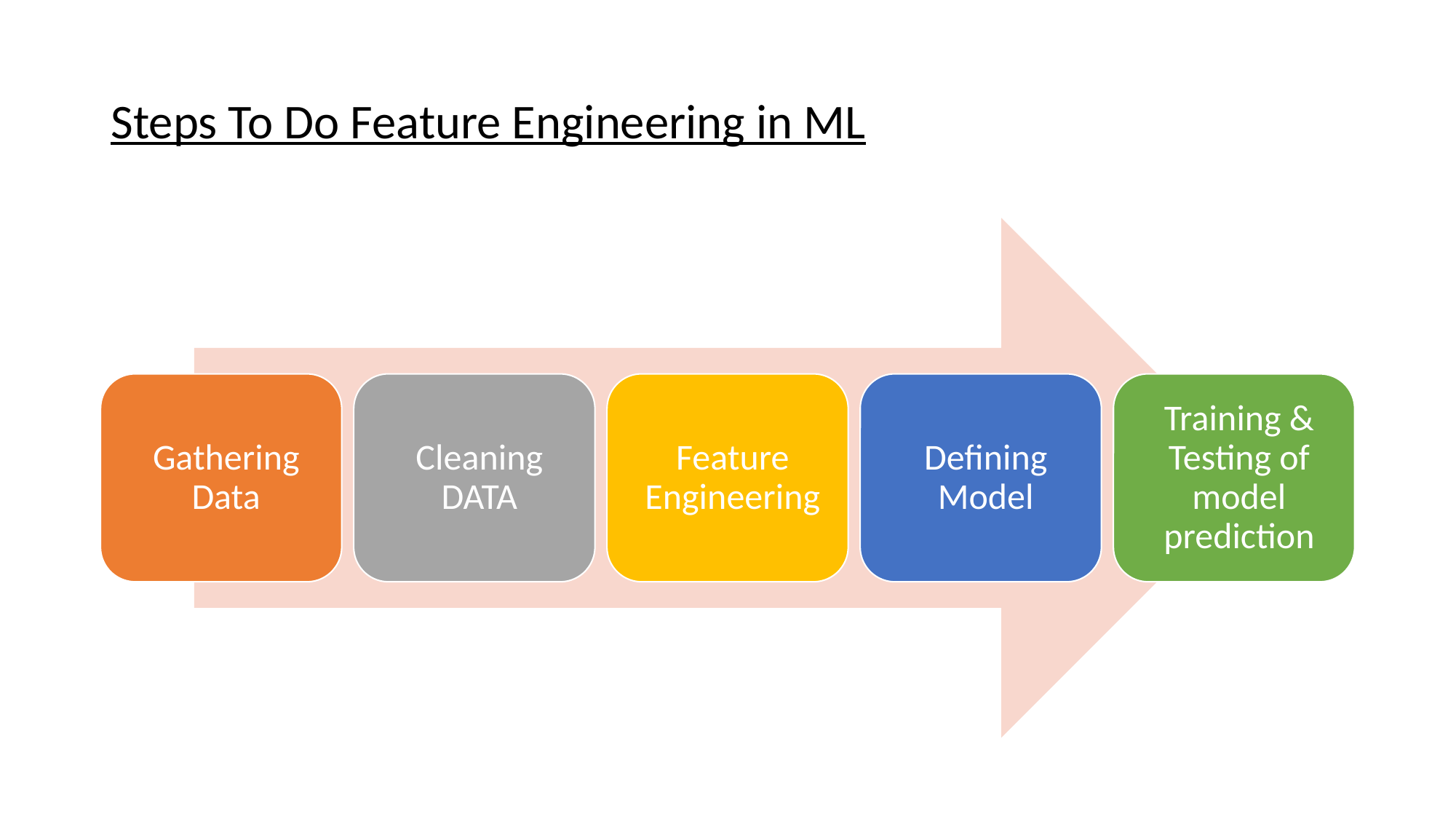

# Steps To Do Feature Engineering in ML
Gathering Data
Cleaning DATA
Feature Engineering
Defining Model
Training & Testing of model prediction